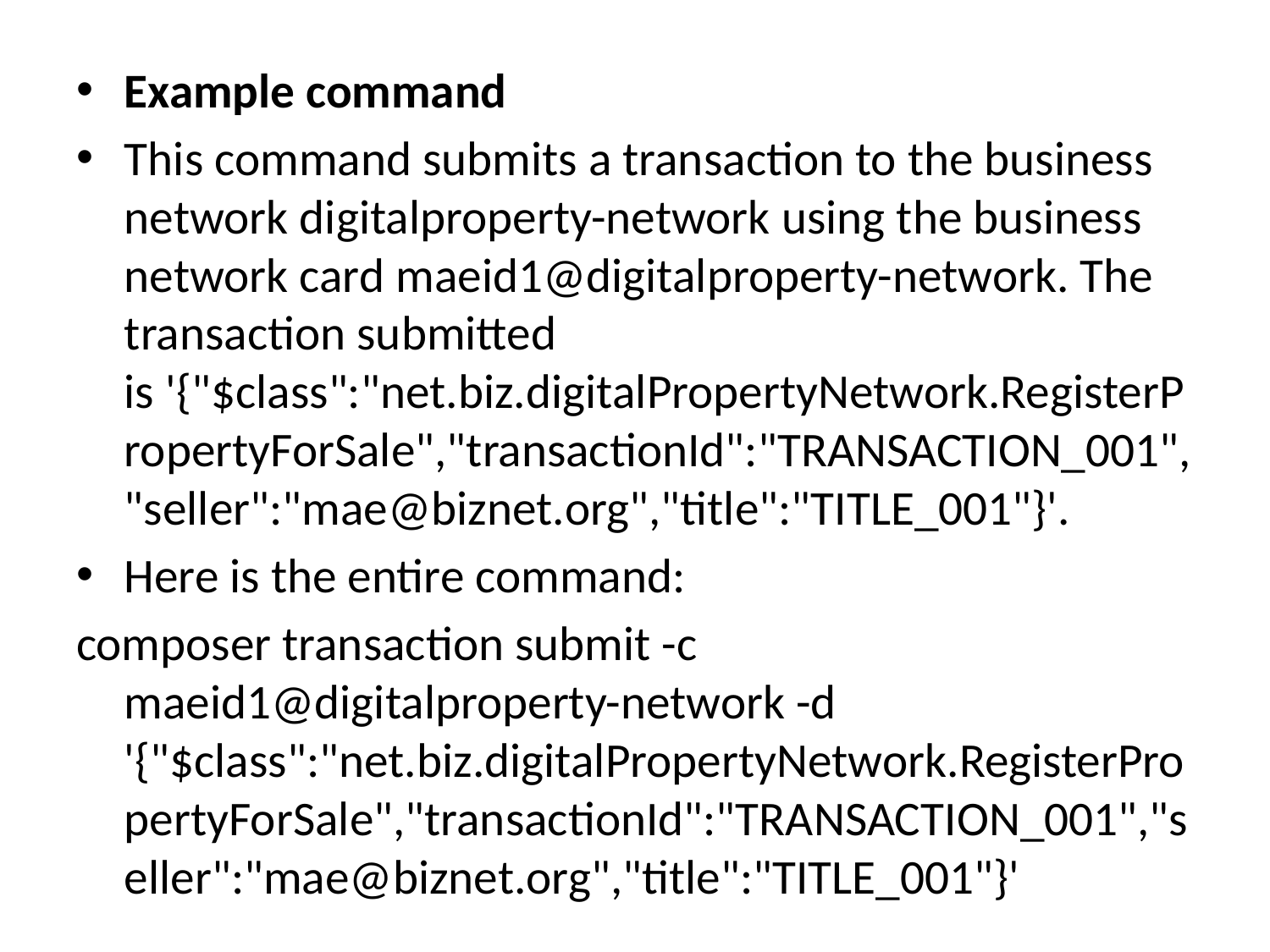

Example command
This command submits a transaction to the business network digitalproperty-network using the business network card maeid1@digitalproperty-network. The transaction submitted is '{"$class":"net.biz.digitalPropertyNetwork.RegisterPropertyForSale","transactionId":"TRANSACTION_001","seller":"mae@biznet.org","title":"TITLE_001"}'.
Here is the entire command:
composer transaction submit -c maeid1@digitalproperty-network -d '{"$class":"net.biz.digitalPropertyNetwork.RegisterPropertyForSale","transactionId":"TRANSACTION_001","seller":"mae@biznet.org","title":"TITLE_001"}'